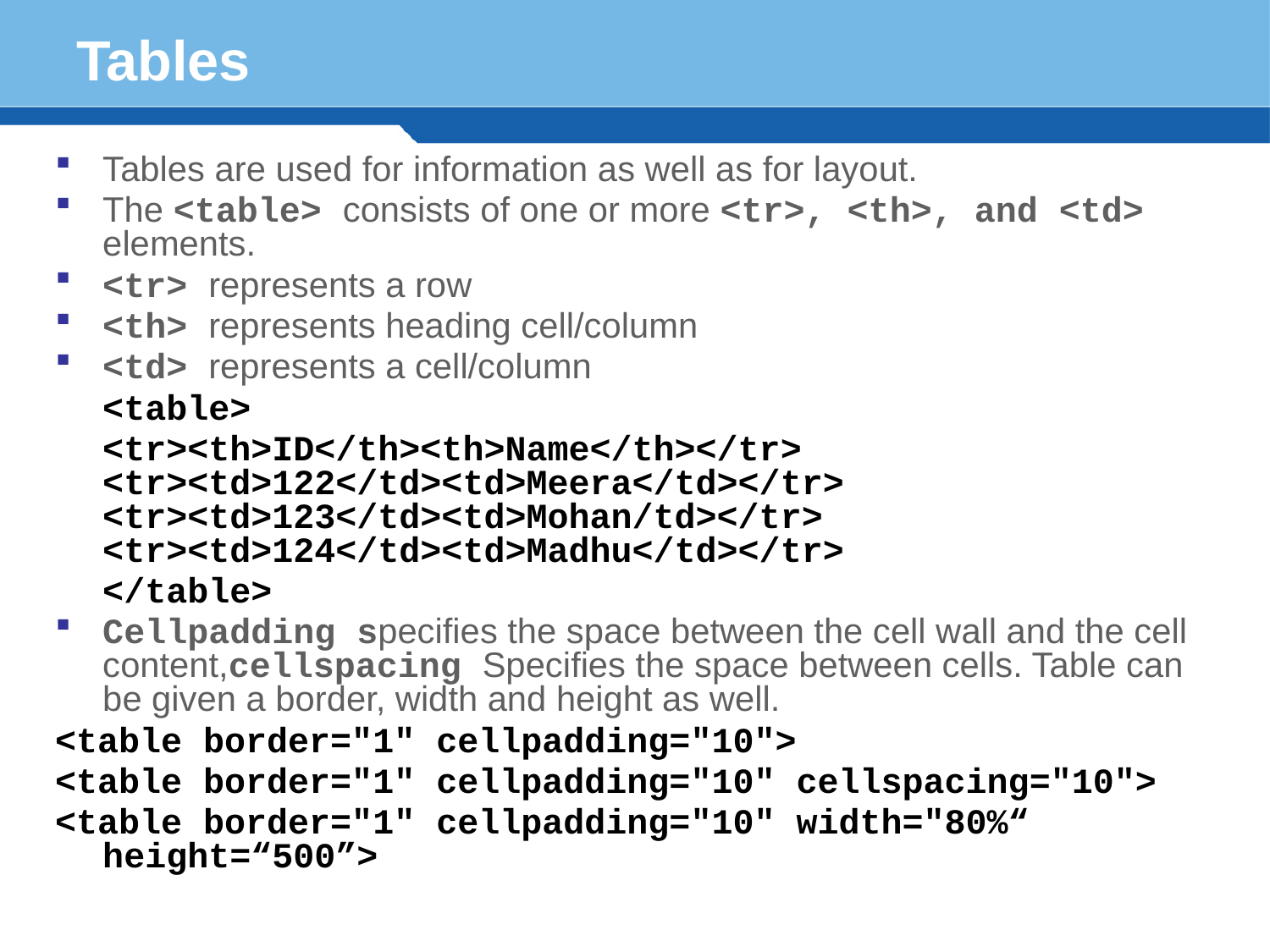

# Tables
Tables are used for information as well as for layout.
The <table> consists of one or more <tr>, <th>, and <td> elements.
<tr> represents a row
<th> represents heading cell/column
<td> represents a cell/column
	<table>
	<tr><th>ID</th><th>Name</th></tr> <tr><td>122</td><td>Meera</td></tr> <tr><td>123</td><td>Mohan/td></tr> <tr><td>124</td><td>Madhu</td></tr>
	</table>
Cellpadding specifies the space between the cell wall and the cell content,cellspacing Specifies the space between cells. Table can be given a border, width and height as well.
<table border="1" cellpadding="10">
<table border="1" cellpadding="10" cellspacing="10">
<table border="1" cellpadding="10" width="80%“ height=“500”>